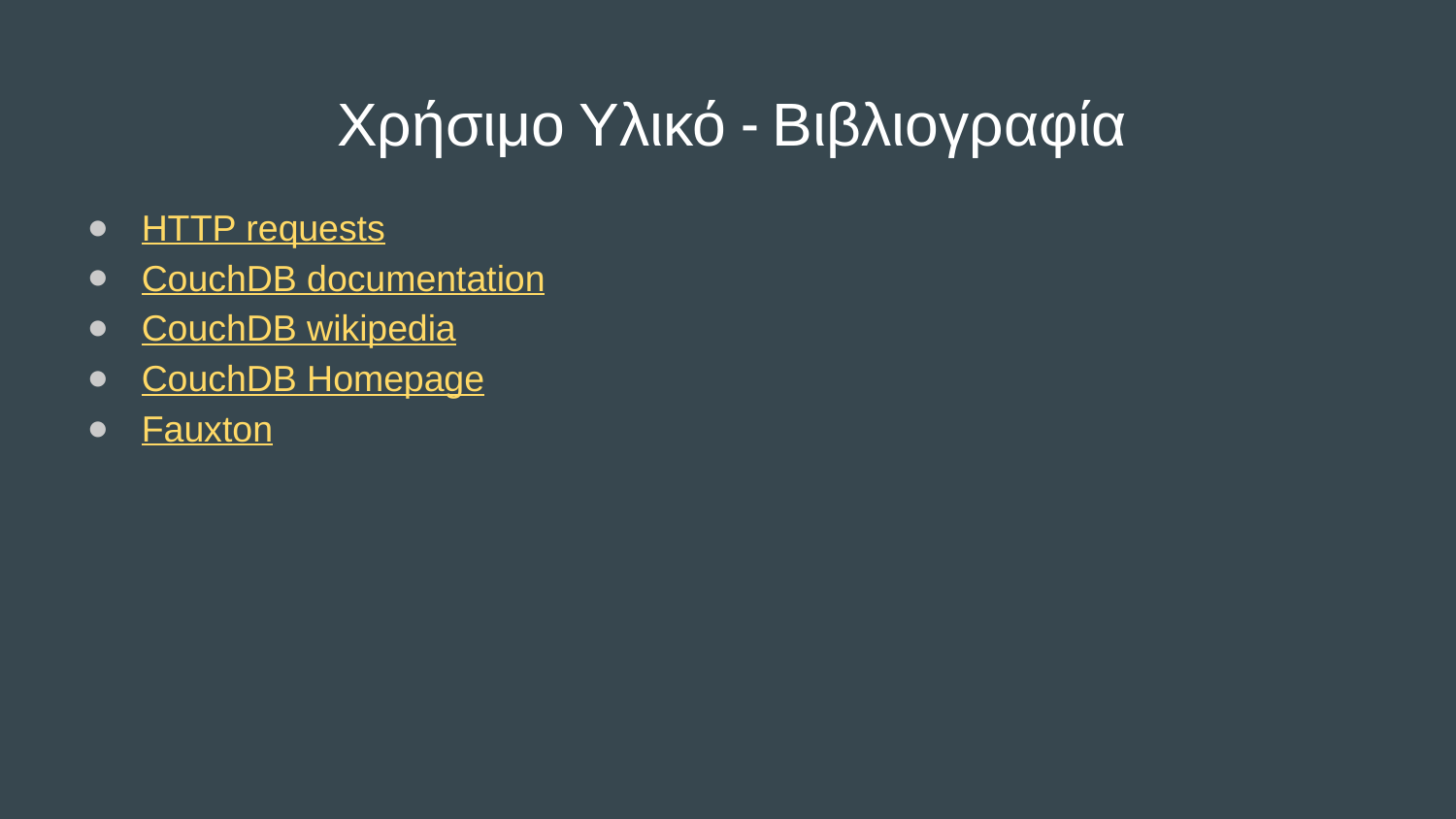

# Χρήσιμο Υλικό - Βιβλιογραφία
HTTP requests
CouchDB documentation
CouchDB wikipedia
CouchDB Homepage
Fauxton